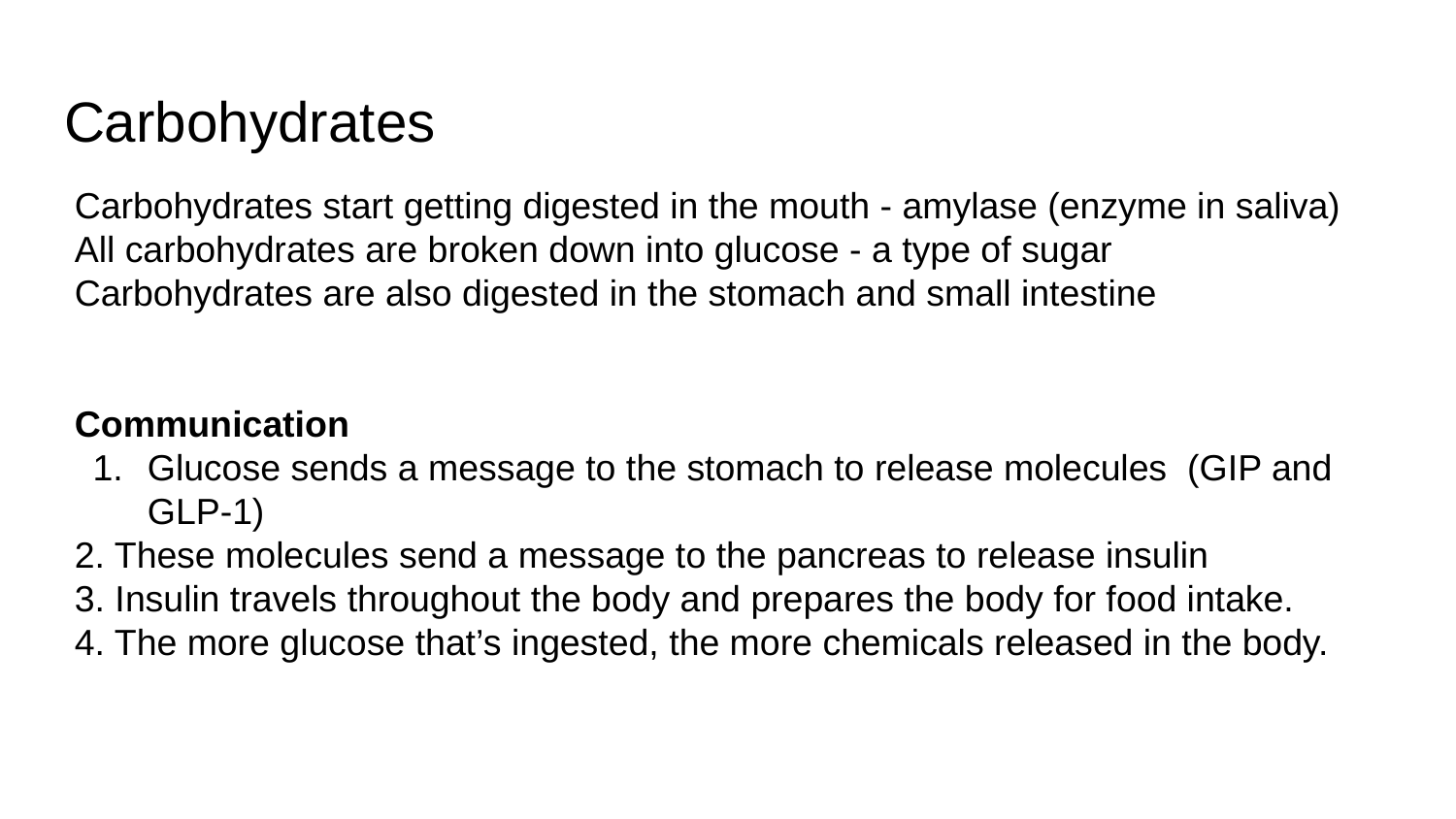

# Carbohydrates
Carbohydrates start getting digested in the mouth - amylase (enzyme in saliva)
All carbohydrates are broken down into glucose - a type of sugar
Carbohydrates are also digested in the stomach and small intestine

Communication
Glucose sends a message to the stomach to release molecules  (GIP and GLP-1)
2. These molecules send a message to the pancreas to release insulin
3. Insulin travels throughout the body and prepares the body for food intake.
4. The more glucose that’s ingested, the more chemicals released in the body.